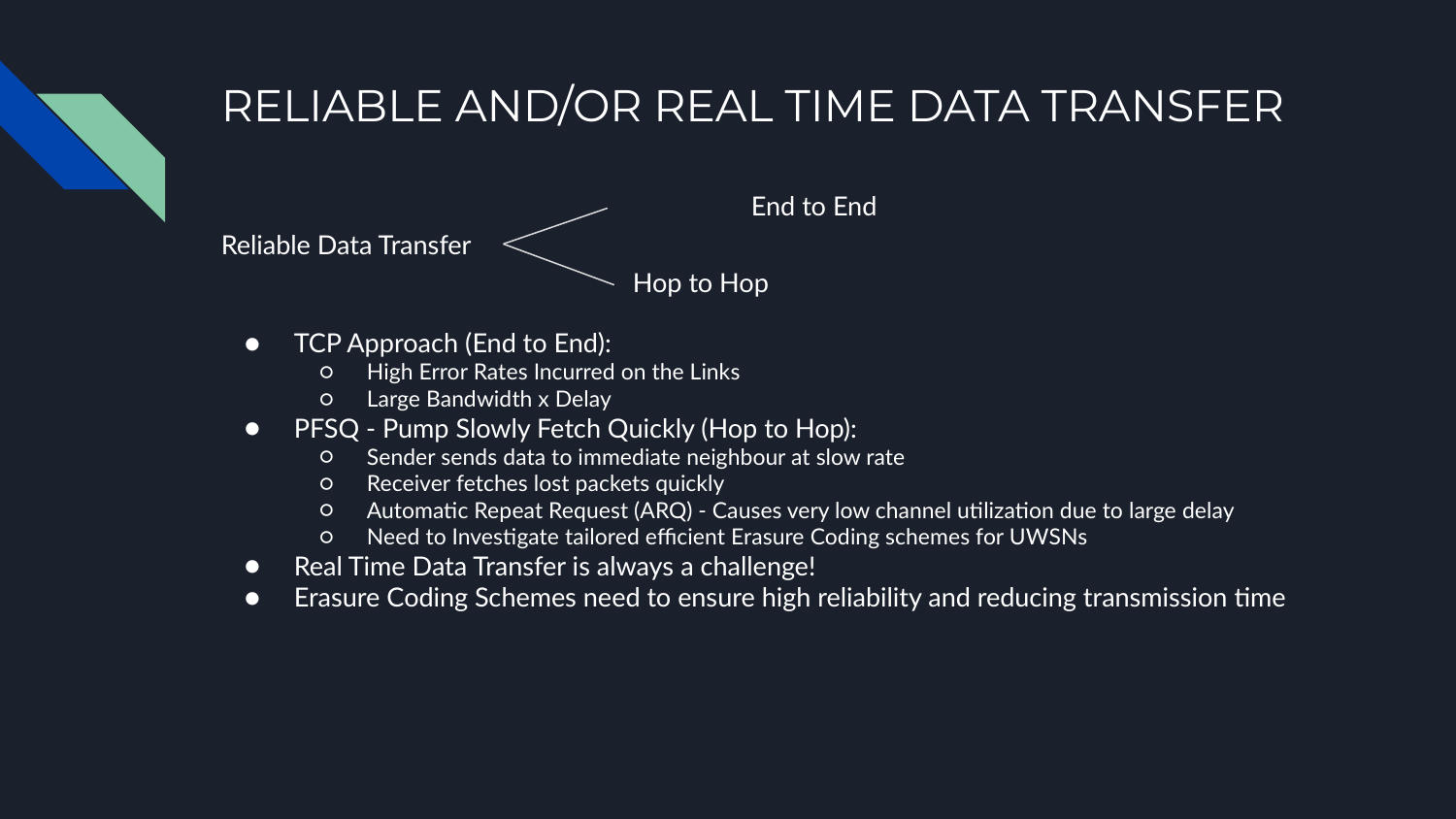

# RELIABLE AND/OR REAL TIME DATA TRANSFER
                                                                              End to End
Reliable Data Transfer
       Hop to Hop
TCP Approach (End to End):
High Error Rates Incurred on the Links
Large Bandwidth x Delay
PFSQ - Pump Slowly Fetch Quickly (Hop to Hop):
Sender sends data to immediate neighbour at slow rate
Receiver fetches lost packets quickly
Automatic Repeat Request (ARQ) - Causes very low channel utilization due to large delay
Need to Investigate tailored efficient Erasure Coding schemes for UWSNs
Real Time Data Transfer is always a challenge!
Erasure Coding Schemes need to ensure high reliability and reducing transmission time